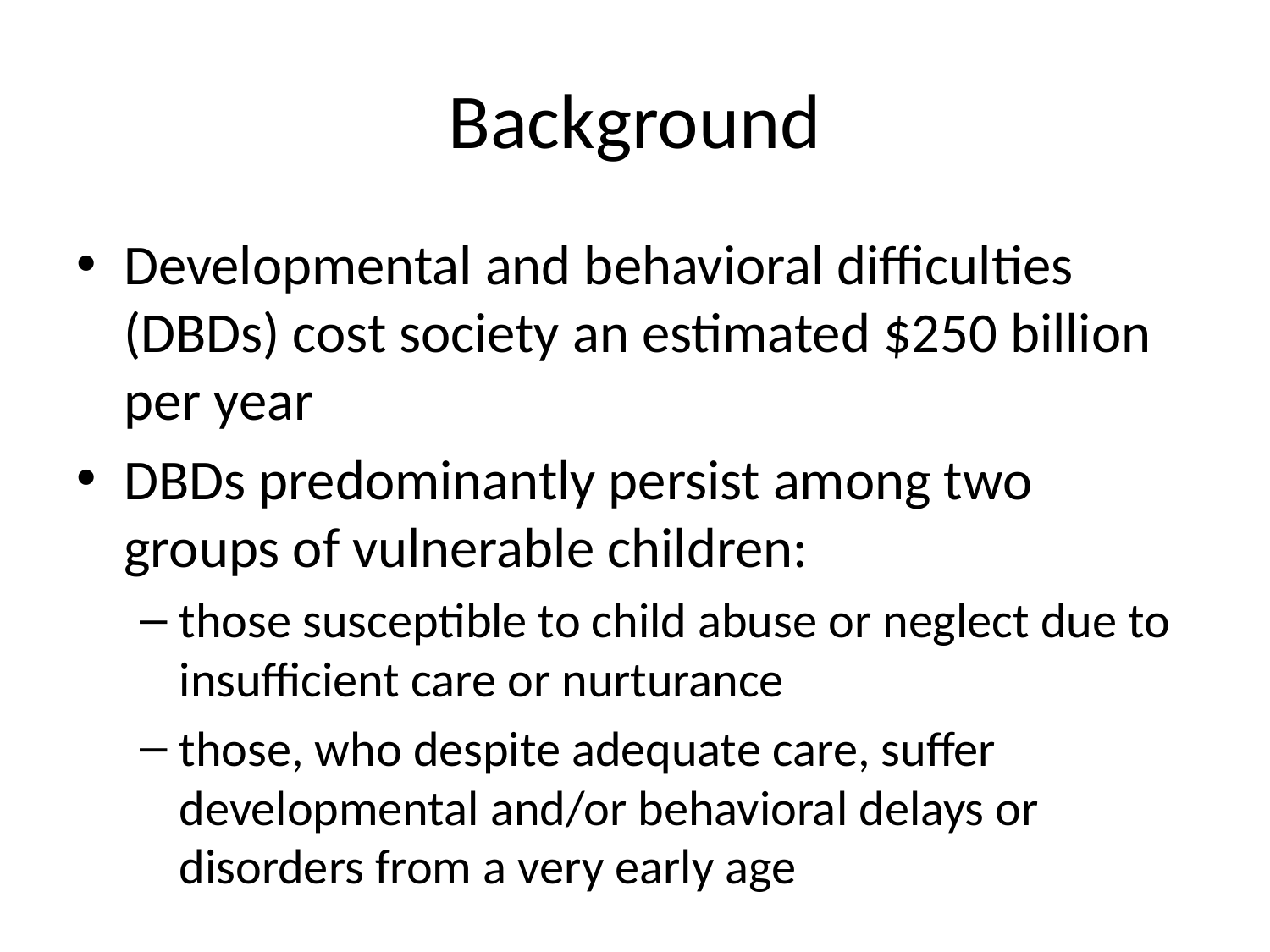

# Background
Developmental and behavioral difficulties (DBDs) cost society an estimated $250 billion per year
DBDs predominantly persist among two groups of vulnerable children:
those susceptible to child abuse or neglect due to insufficient care or nurturance
those, who despite adequate care, suffer developmental and/or behavioral delays or disorders from a very early age